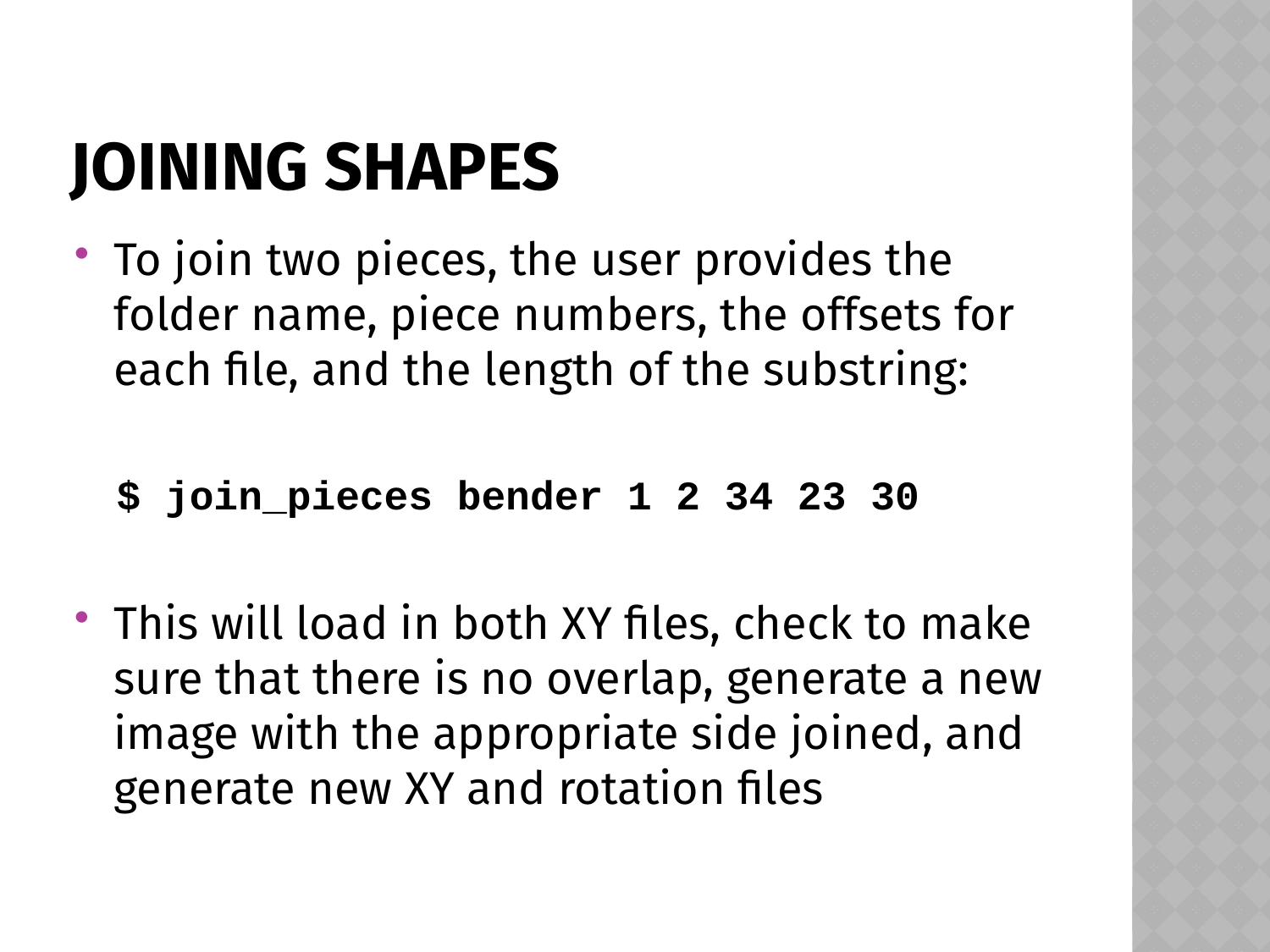

# Joining shapes
To join two pieces, the user provides the folder name, piece numbers, the offsets for each file, and the length of the substring:

$ join_pieces bender 1 2 34 23 30

This will load in both XY files, check to make sure that there is no overlap, generate a new image with the appropriate side joined, and generate new XY and rotation files